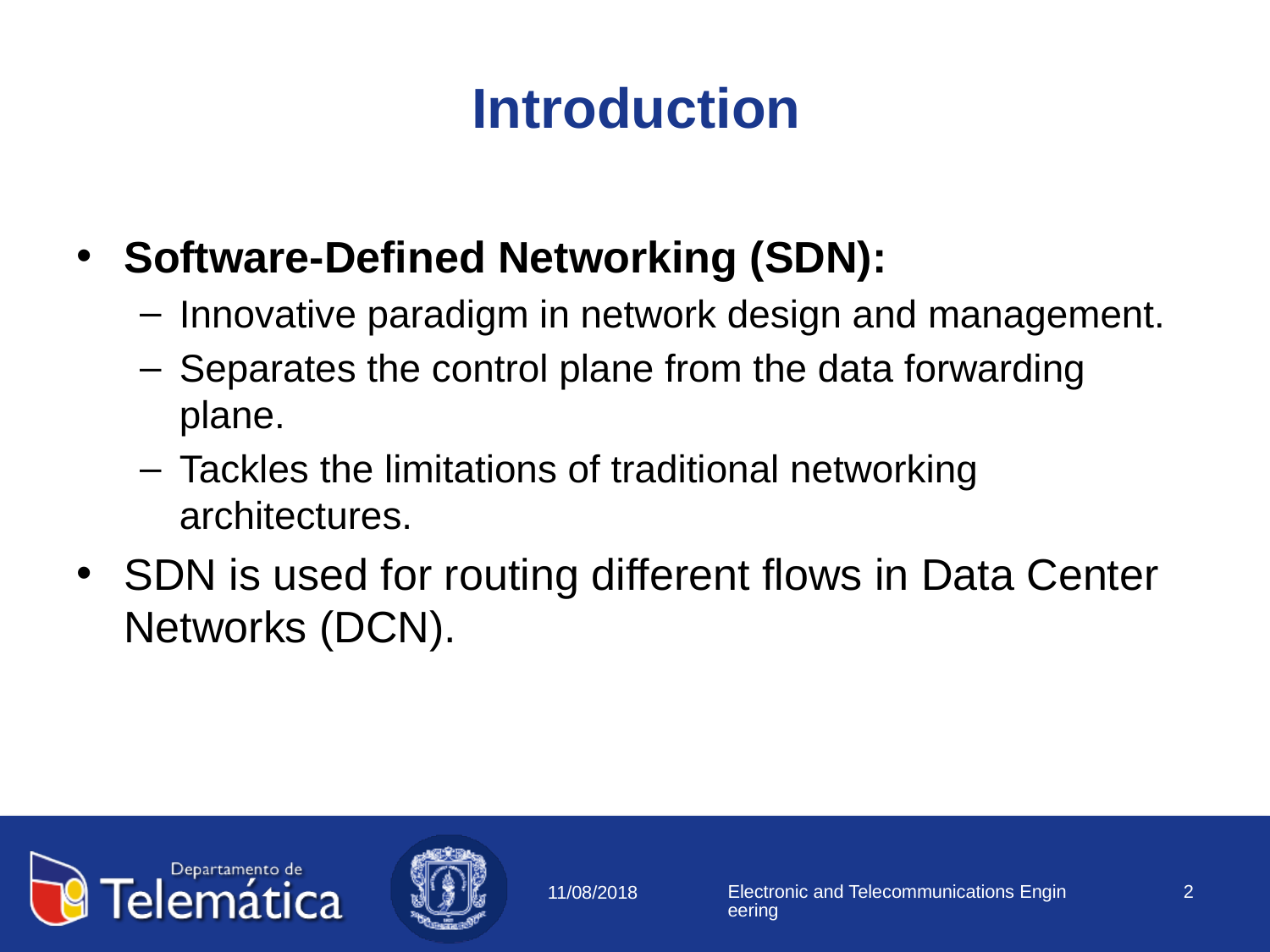

# Introduction
Software-Defined Networking (SDN):
Innovative paradigm in network design and management.
Separates the control plane from the data forwarding plane.
Tackles the limitations of traditional networking architectures.
SDN is used for routing different flows in Data Center Networks (DCN).
Electronic and Telecommunications Engineering
2
11/08/2018